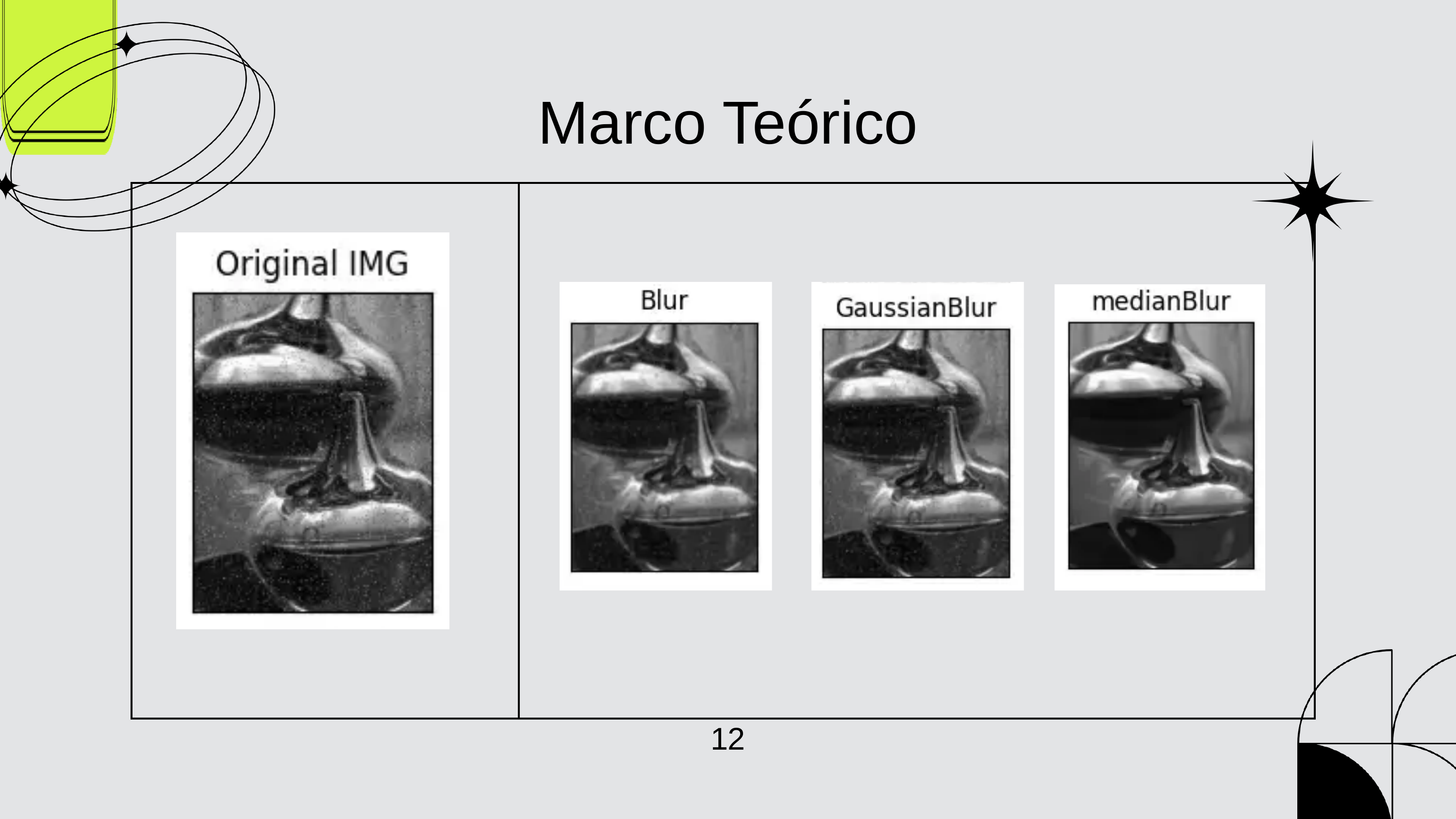

Marco Teórico

|  |  |
| --- | --- |

12